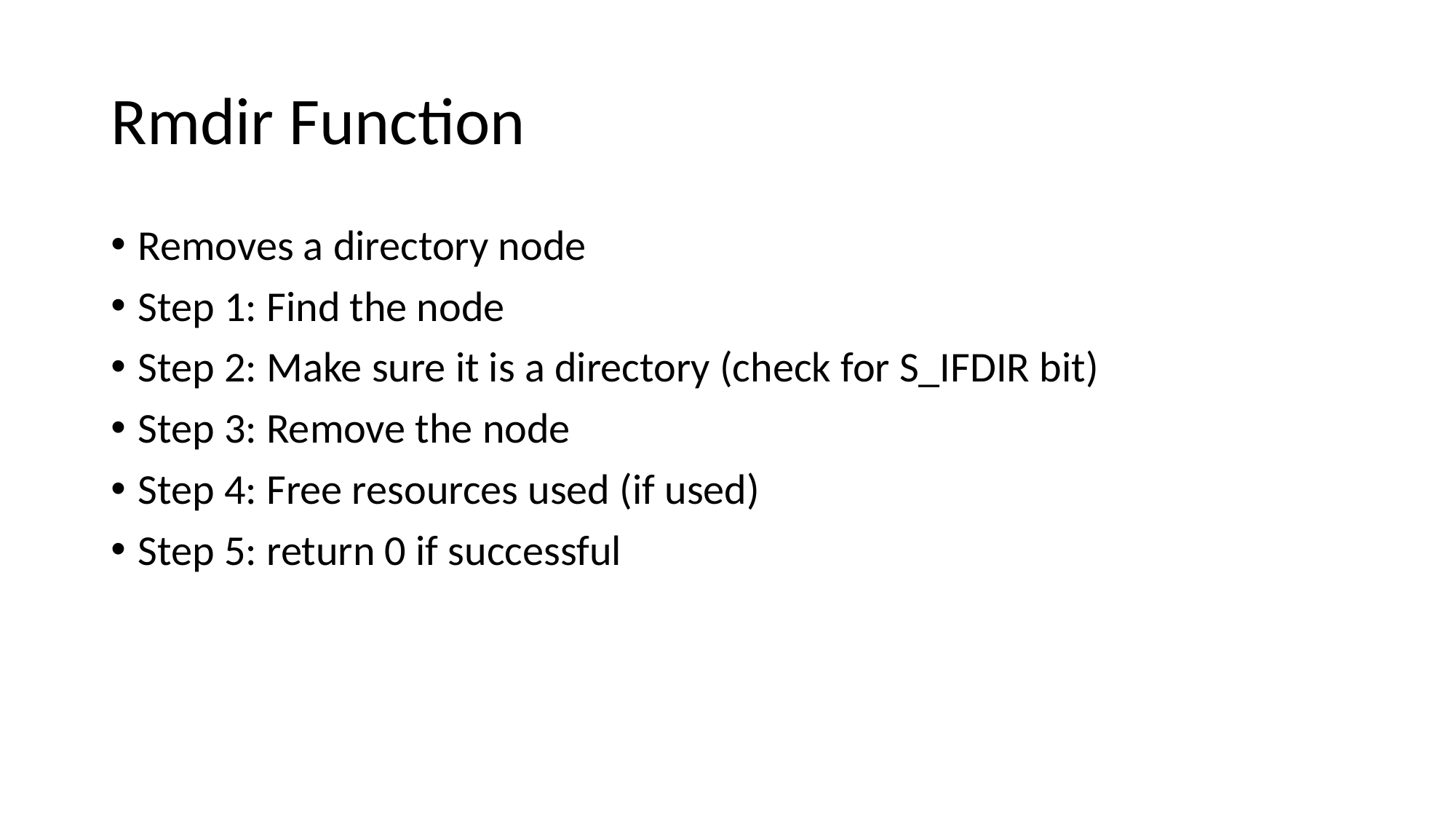

# Rmdir Function
Removes a directory node
Step 1: Find the node
Step 2: Make sure it is a directory (check for S_IFDIR bit)
Step 3: Remove the node
Step 4: Free resources used (if used)
Step 5: return 0 if successful